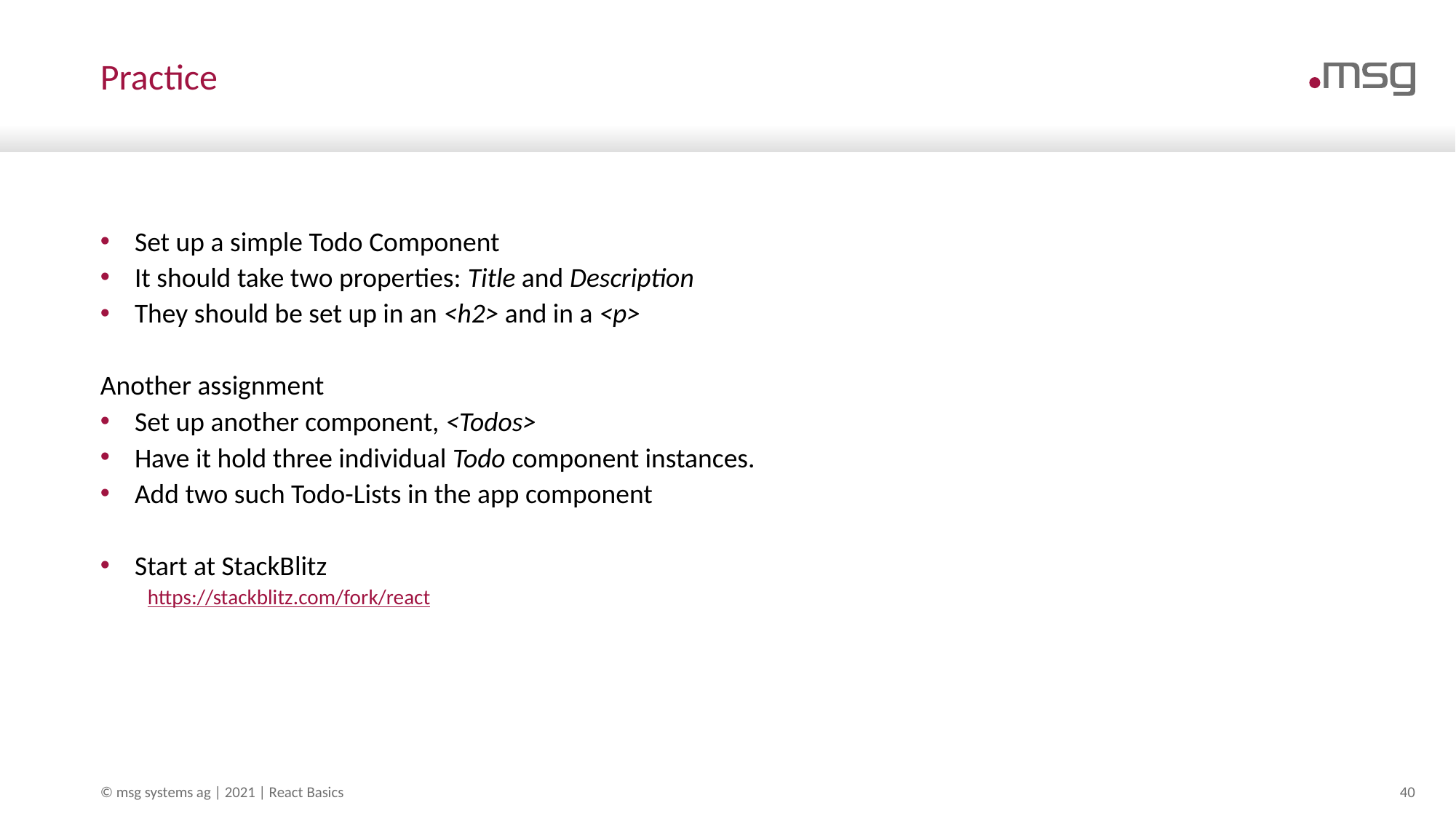

# Practice
Set up a simple Todo Component
It should take two properties: Title and Description
They should be set up in an <h2> and in a <p>

Another assignment
Set up another component, <Todos>
Have it hold three individual Todo component instances.
Add two such Todo-Lists in the app component

Start at StackBlitz
https://stackblitz.com/fork/react
© msg systems ag | 2021 | React Basics
40